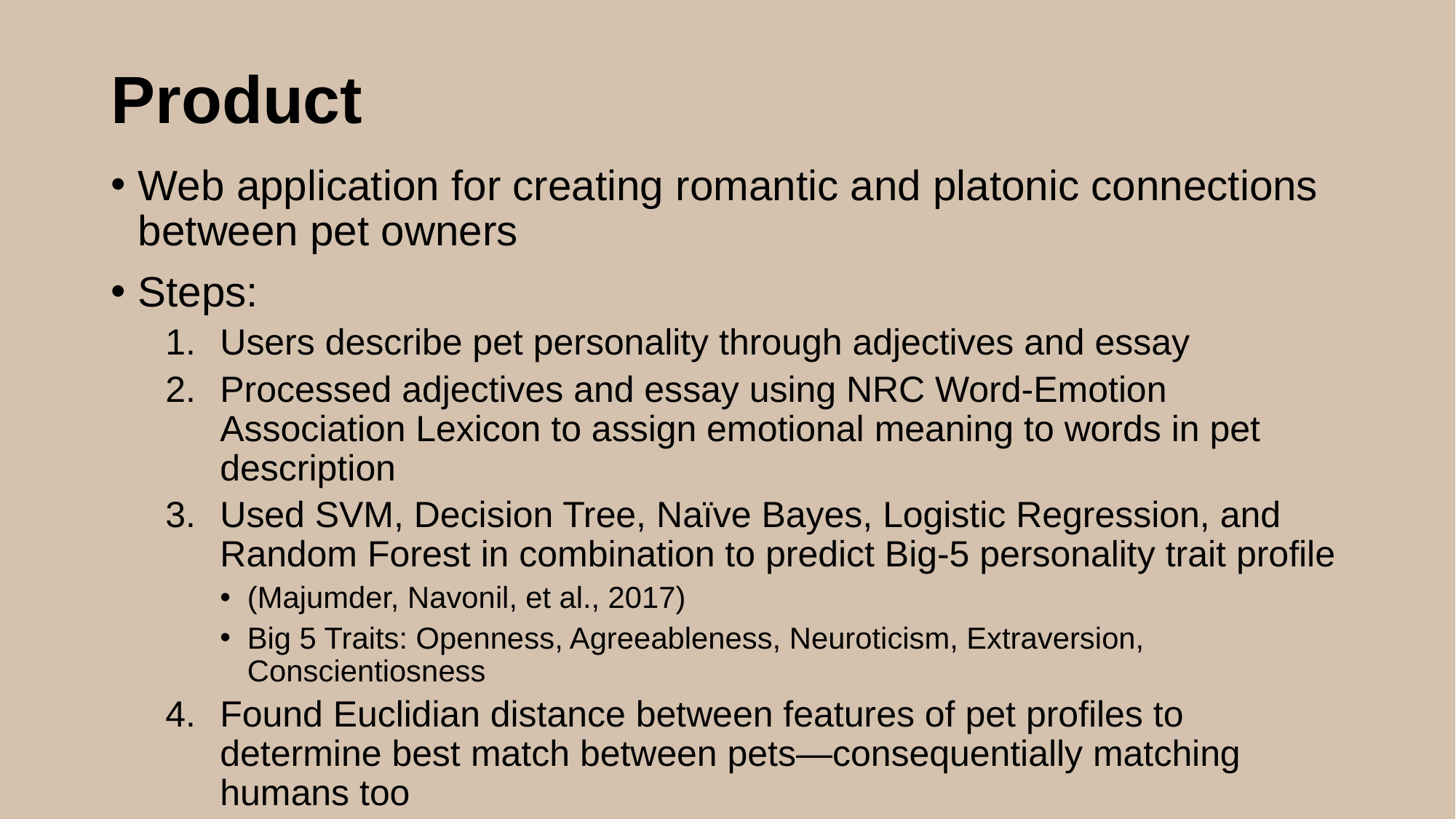

# Product
Web application for creating romantic and platonic connections between pet owners
Steps:
Users describe pet personality through adjectives and essay
Processed adjectives and essay using NRC Word-Emotion Association Lexicon to assign emotional meaning to words in pet description
Used SVM, Decision Tree, Naïve Bayes, Logistic Regression, and Random Forest in combination to predict Big-5 personality trait profile
(Majumder, Navonil, et al., 2017)
Big 5 Traits: Openness, Agreeableness, Neuroticism, Extraversion, Conscientiosness
Found Euclidian distance between features of pet profiles to determine best match between pets—consequentially matching humans too